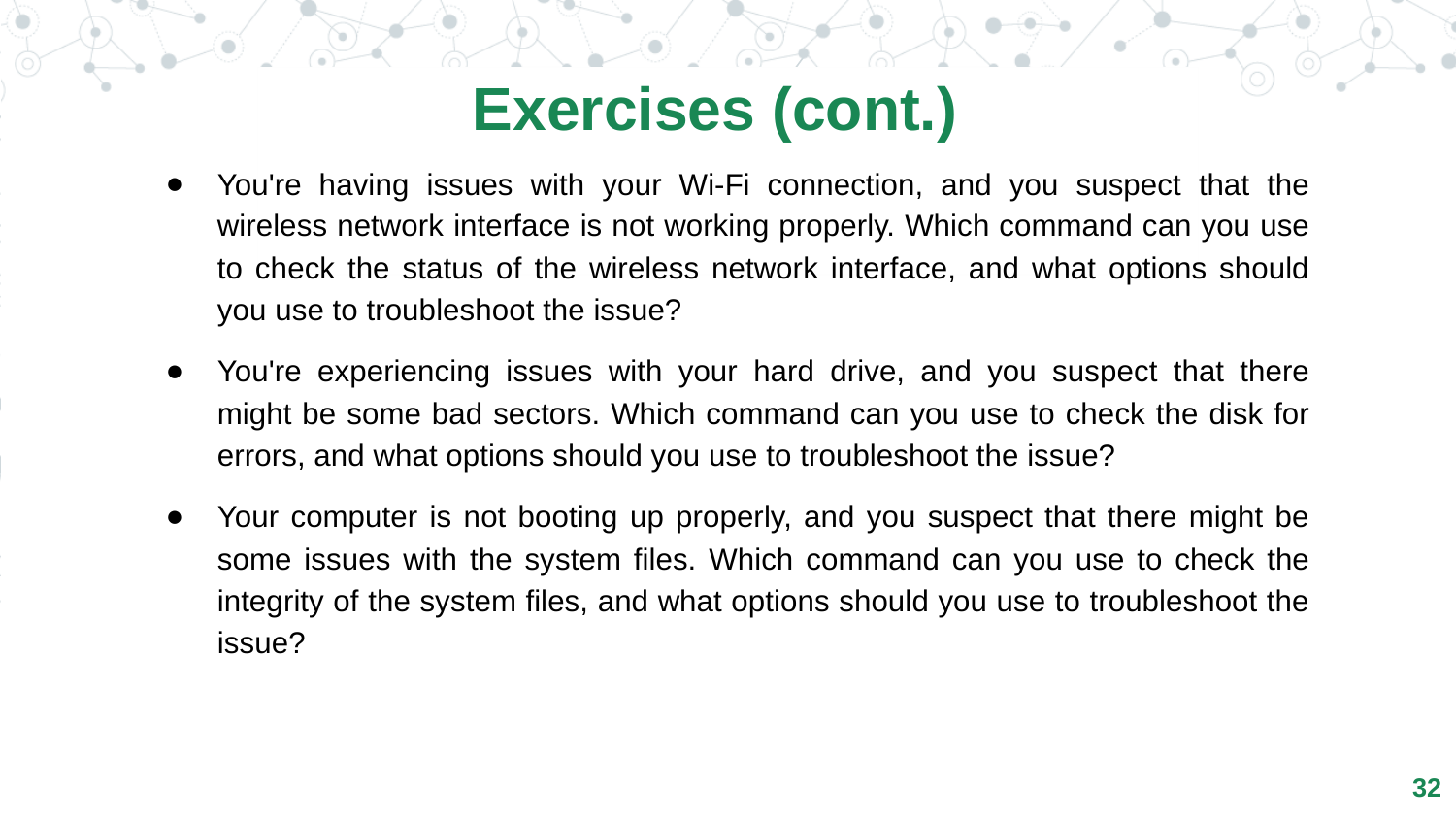

Exercises (cont.)

You're having issues with your Wi-Fi connection, and you suspect that the wireless network interface is not working properly. Which command can you use to check the status of the wireless network interface, and what options should you use to troubleshoot the issue?
You're experiencing issues with your hard drive, and you suspect that there might be some bad sectors. Which command can you use to check the disk for errors, and what options should you use to troubleshoot the issue?
Your computer is not booting up properly, and you suspect that there might be some issues with the system files. Which command can you use to check the integrity of the system files, and what options should you use to troubleshoot the issue?

32